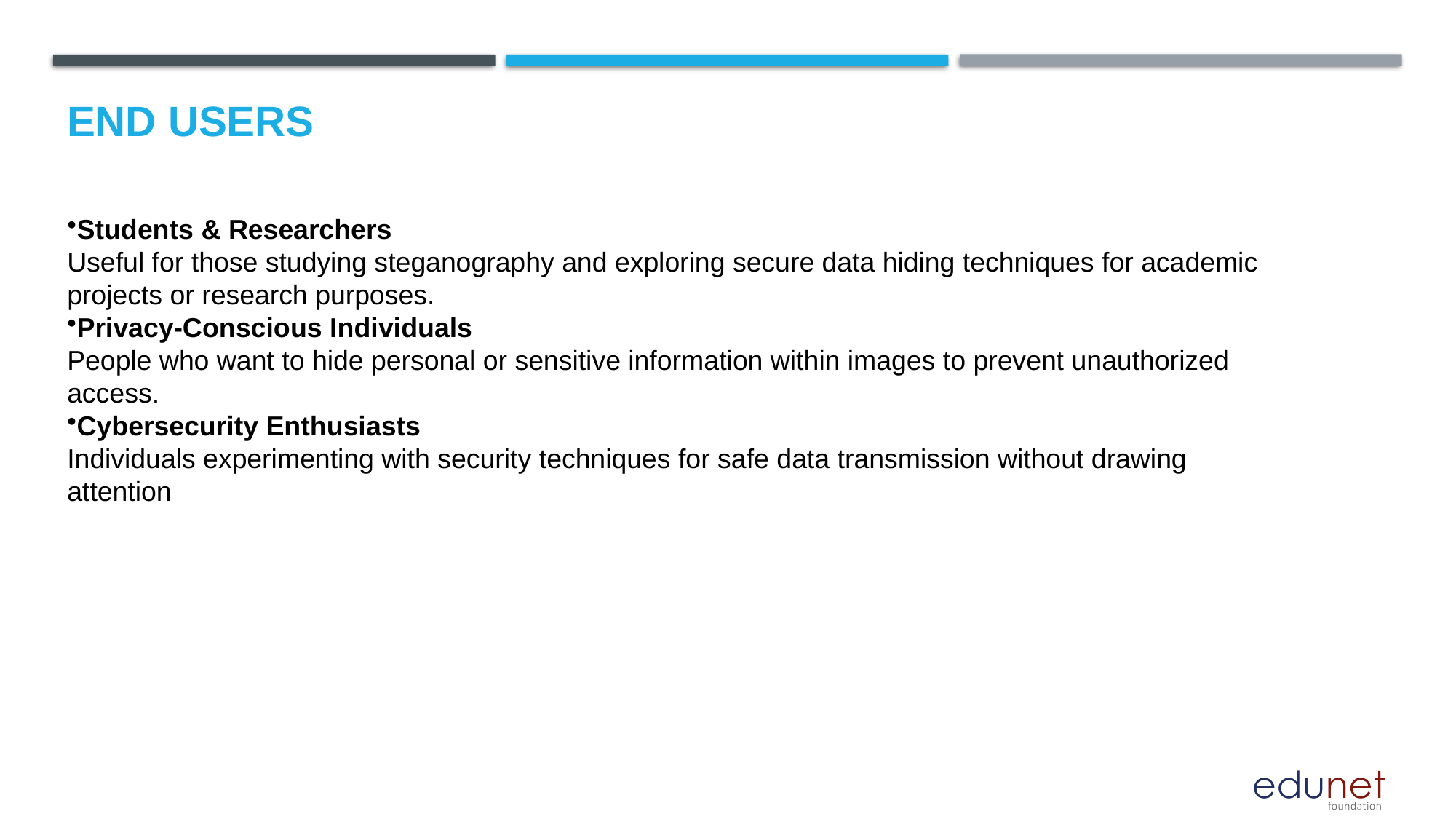

# End users
Students & Researchers
Useful for those studying steganography and exploring secure data hiding techniques for academic projects or research purposes.
Privacy-Conscious Individuals
People who want to hide personal or sensitive information within images to prevent unauthorized access.
Cybersecurity Enthusiasts
Individuals experimenting with security techniques for safe data transmission without drawing attention